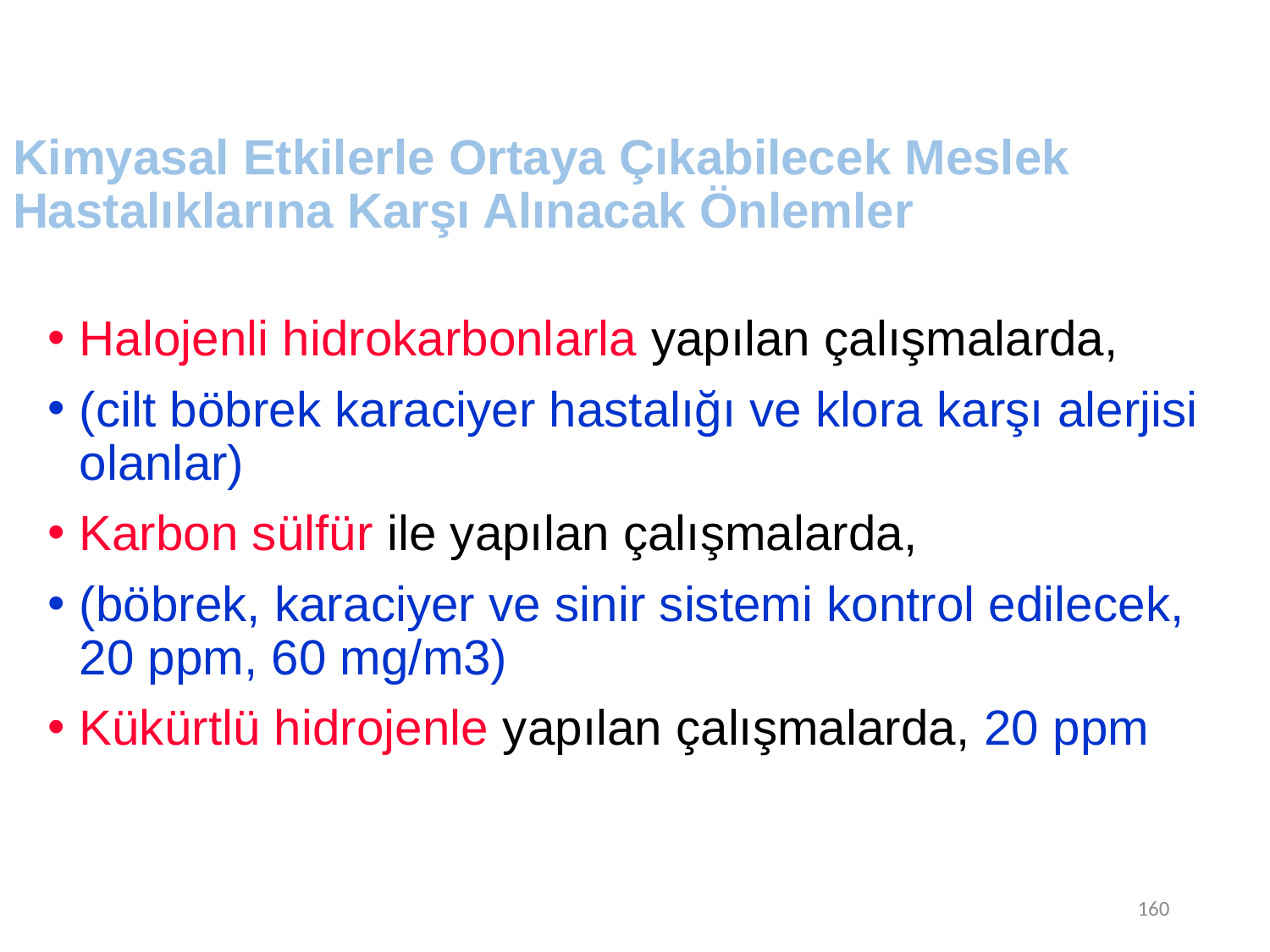

160
# Kimyasal Etkilerle Ortaya Çıkabilecek Meslek Hastalıklarına Karşı Alınacak Önlemler
Halojenli hidrokarbonlarla yapılan çalışmalarda,
(cilt böbrek karaciyer hastalığı ve klora karşı alerjisi olanlar)
Karbon sülfür ile yapılan çalışmalarda,
(böbrek, karaciyer ve sinir sistemi kontrol edilecek, 20 ppm, 60 mg/m3)
Kükürtlü hidrojenle yapılan çalışmalarda, 20 ppm